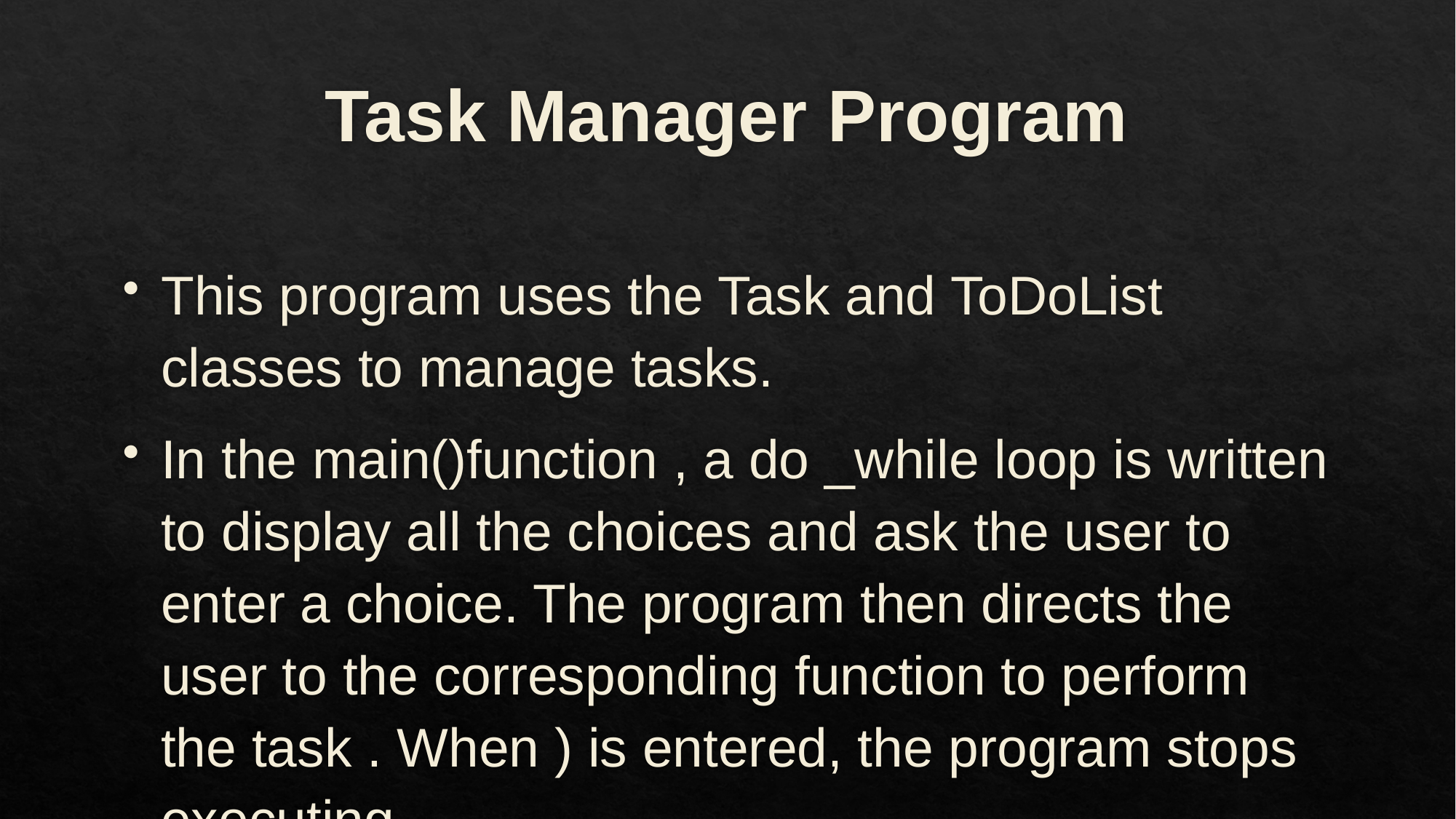

# Task Manager Program
This program uses the Task and ToDoList classes to manage tasks.
In the main()function , a do _while loop is written to display all the choices and ask the user to enter a choice. The program then directs the user to the corresponding function to perform the task . When ) is entered, the program stops executing